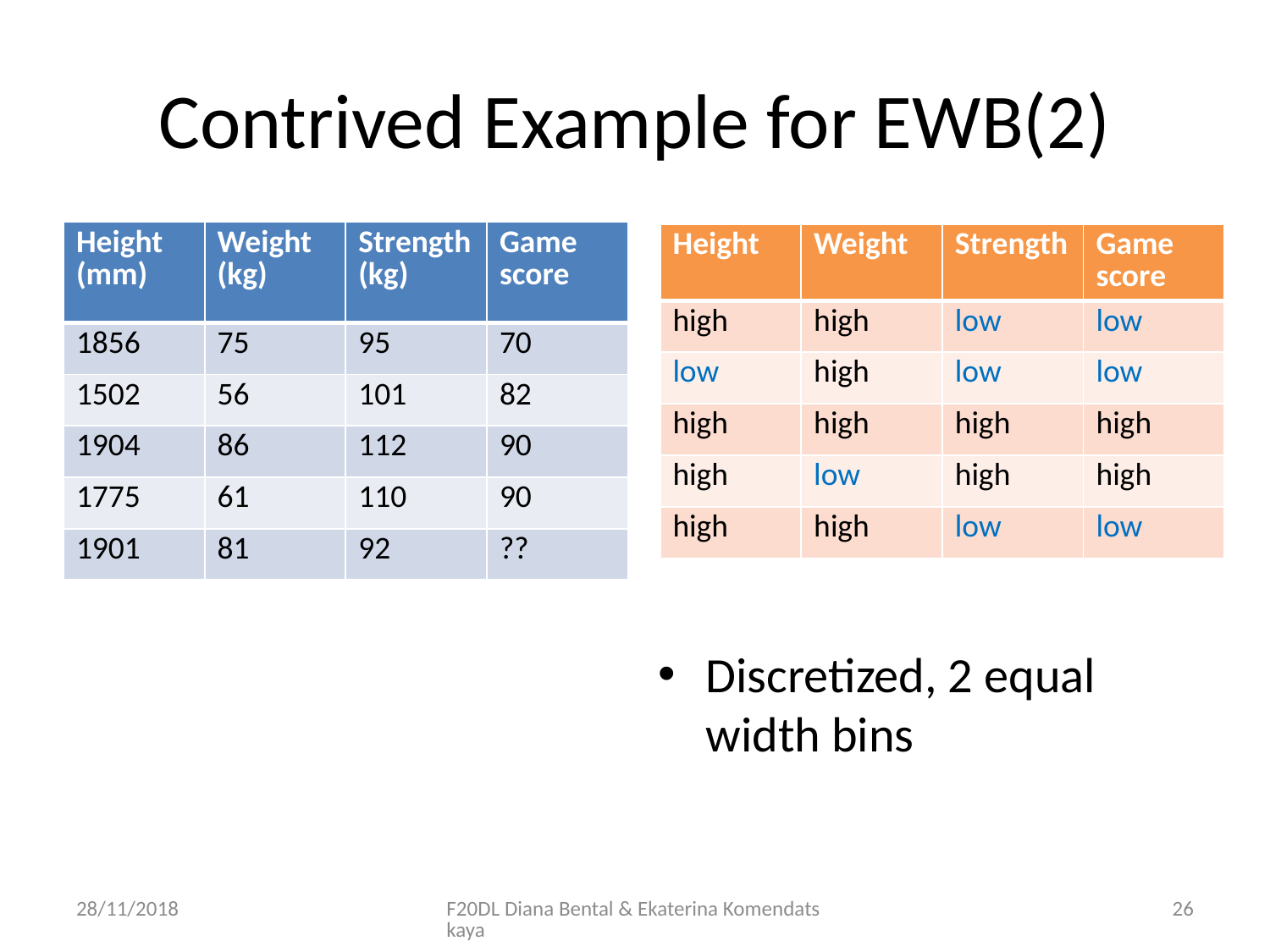

# Contrived Example for EWB(2)
| Height (mm) | Weight (kg) | Strength (kg) | Game score |
| --- | --- | --- | --- |
| 1856 | 75 | 95 | 70 |
| 1502 | 56 | 101 | 82 |
| 1904 | 86 | 112 | 90 |
| 1775 | 61 | 110 | 90 |
| 1901 | 81 | 92 | ?? |

Discretized, 2 equal width bins
| Height | Weight | Strength | Game score |
| --- | --- | --- | --- |
| high | high | low | low |
| low | high | low | low |
| high | high | high | high |
| high | low | high | high |
| high | high | low | low |
28/11/2018
F20DL Diana Bental & Ekaterina Komendatskaya
26